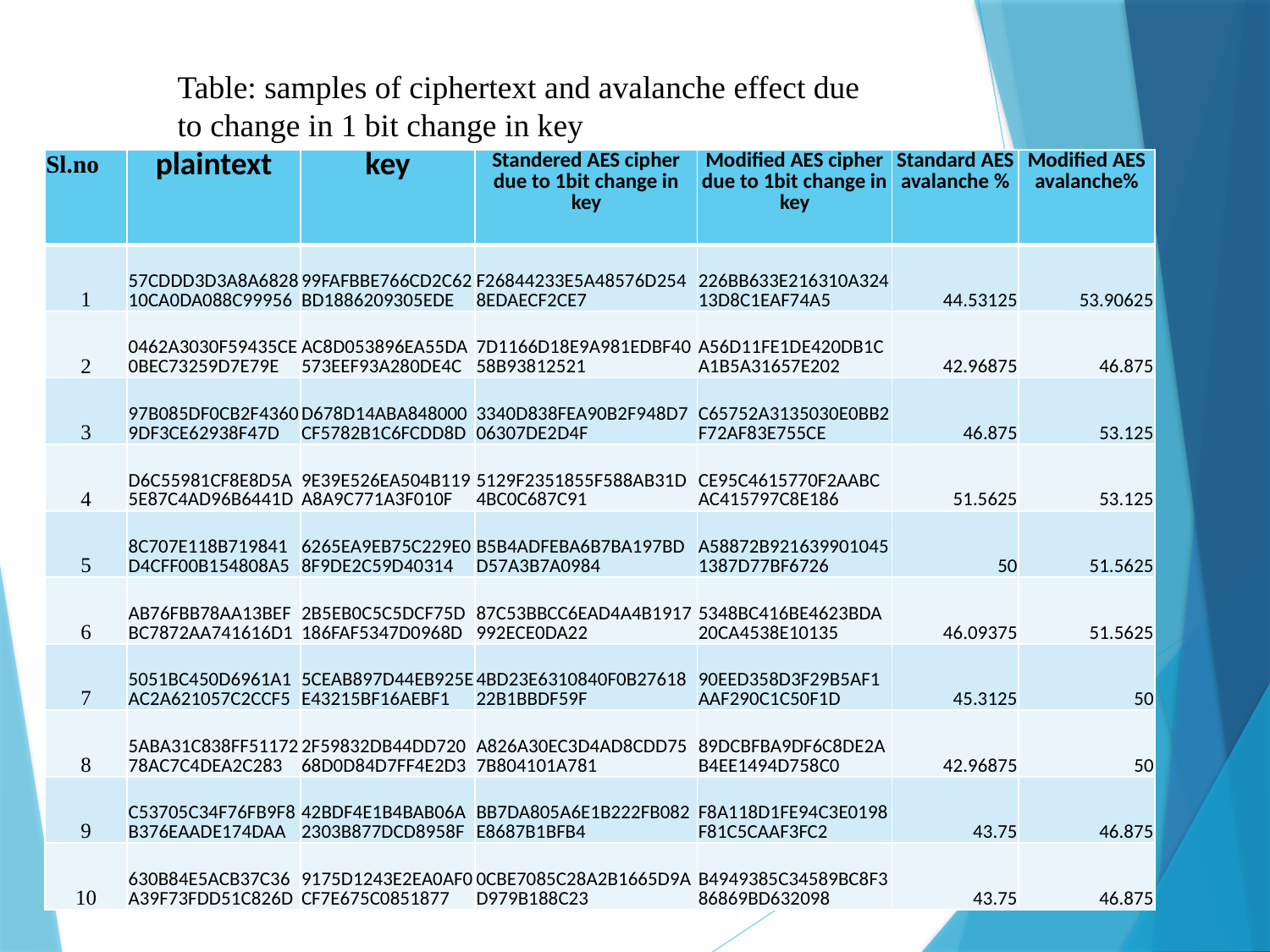

Table: samples of ciphertext and avalanche effect due to change in 1 bit change in key
| Sl.no | plaintext | key | Standered AES cipher due to 1bit change in key | Modified AES cipher due to 1bit change in key | Standard AES avalanche % | Modified AES avalanche% |
| --- | --- | --- | --- | --- | --- | --- |
| 1 | 57CDDD3D3A8A682810CA0DA088C99956 | 99FAFBBE766CD2C62BD1886209305EDE | F26844233E5A48576D2548EDAECF2CE7 | 226BB633E216310A32413D8C1EAF74A5 | 44.53125 | 53.90625 |
| 2 | 0462A3030F59435CE0BEC73259D7E79E | AC8D053896EA55DA573EEF93A280DE4C | 7D1166D18E9A981EDBF4058B93812521 | A56D11FE1DE420DB1CA1B5A31657E202 | 42.96875 | 46.875 |
| 3 | 97B085DF0CB2F43609DF3CE62938F47D | D678D14ABA848000CF5782B1C6FCDD8D | 3340D838FEA90B2F948D706307DE2D4F | C65752A3135030E0BB2F72AF83E755CE | 46.875 | 53.125 |
| 4 | D6C55981CF8E8D5A5E87C4AD96B6441D | 9E39E526EA504B119A8A9C771A3F010F | 5129F2351855F588AB31D4BC0C687C91 | CE95C4615770F2AABCAC415797C8E186 | 51.5625 | 53.125 |
| 5 | 8C707E118B719841D4CFF00B154808A5 | 6265EA9EB75C229E08F9DE2C59D40314 | B5B4ADFEBA6B7BA197BDD57A3B7A0984 | A58872B9216399010451387D77BF6726 | 50 | 51.5625 |
| 6 | AB76FBB78AA13BEFBC7872AA741616D1 | 2B5EB0C5C5DCF75D186FAF5347D0968D | 87C53BBCC6EAD4A4B1917992ECE0DA22 | 5348BC416BE4623BDA20CA4538E10135 | 46.09375 | 51.5625 |
| 7 | 5051BC450D6961A1AC2A621057C2CCF5 | 5CEAB897D44EB925EE43215BF16AEBF1 | 4BD23E6310840F0B2761822B1BBDF59F | 90EED358D3F29B5AF1AAF290C1C50F1D | 45.3125 | 50 |
| 8 | 5ABA31C838FF5117278AC7C4DEA2C283 | 2F59832DB44DD72068D0D84D7FF4E2D3 | A826A30EC3D4AD8CDD757B804101A781 | 89DCBFBA9DF6C8DE2AB4EE1494D758C0 | 42.96875 | 50 |
| 9 | C53705C34F76FB9F8B376EAADE174DAA | 42BDF4E1B4BAB06A2303B877DCD8958F | BB7DA805A6E1B222FB082E8687B1BFB4 | F8A118D1FE94C3E0198F81C5CAAF3FC2 | 43.75 | 46.875 |
| 10 | 630B84E5ACB37C36A39F73FDD51C826D | 9175D1243E2EA0AF0CF7E675C0851877 | 0CBE7085C28A2B1665D9AD979B188C23 | B4949385C34589BC8F386869BD632098 | 43.75 | 46.875 |